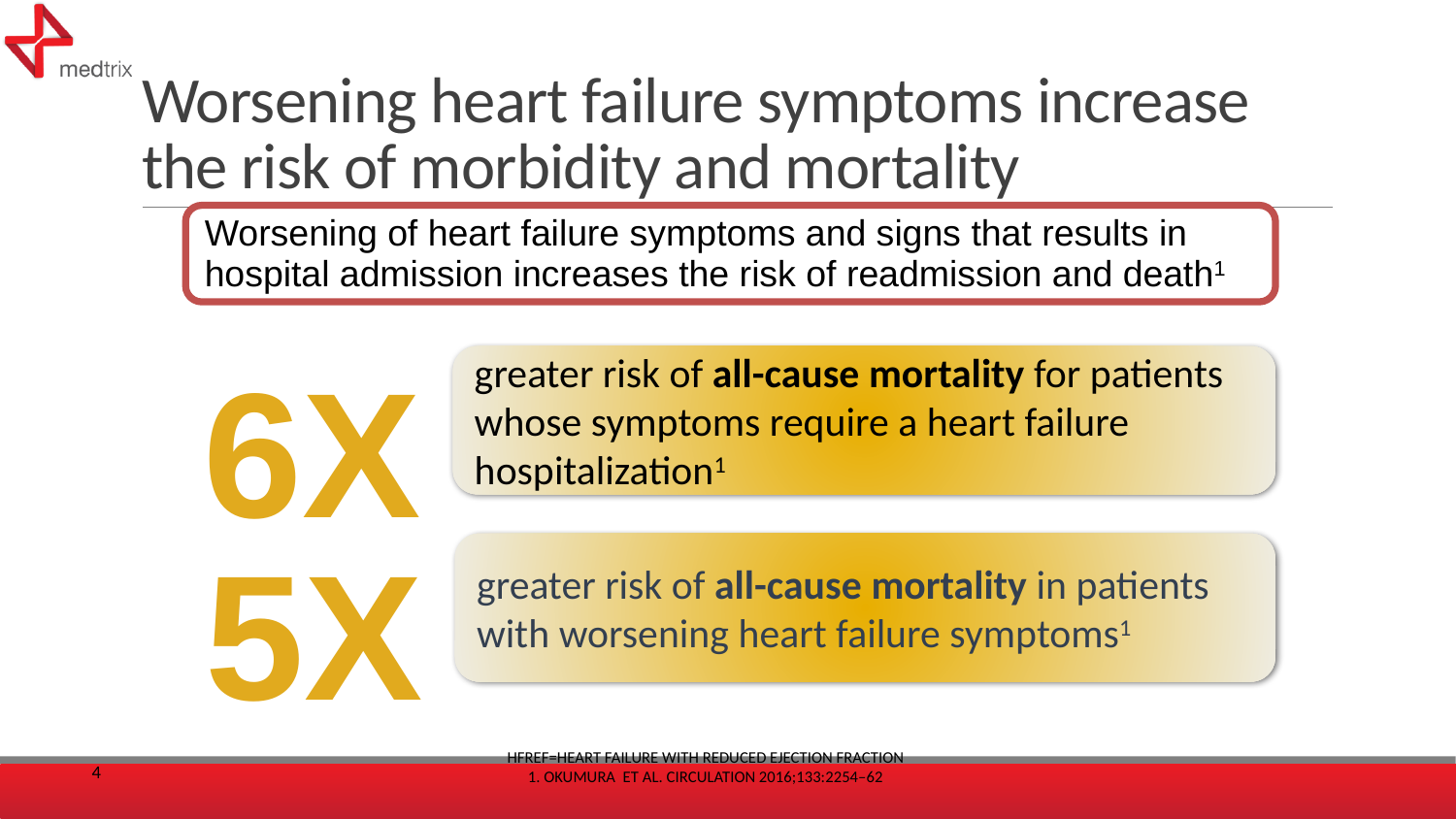

# Worsening heart failure symptoms increase the risk of morbidity and mortality
Worsening of heart failure symptoms and signs that results in hospital admission increases the risk of readmission and death1
6X
greater risk of all-cause mortality for patients whose symptoms require a heart failure hospitalization1
5X
greater risk of all-cause mortality in patients with worsening heart failure symptoms1
HFrEF=heart failure with reduced ejection fraction
1. Okumura  et al. Circulation 2016;133:2254–62
4